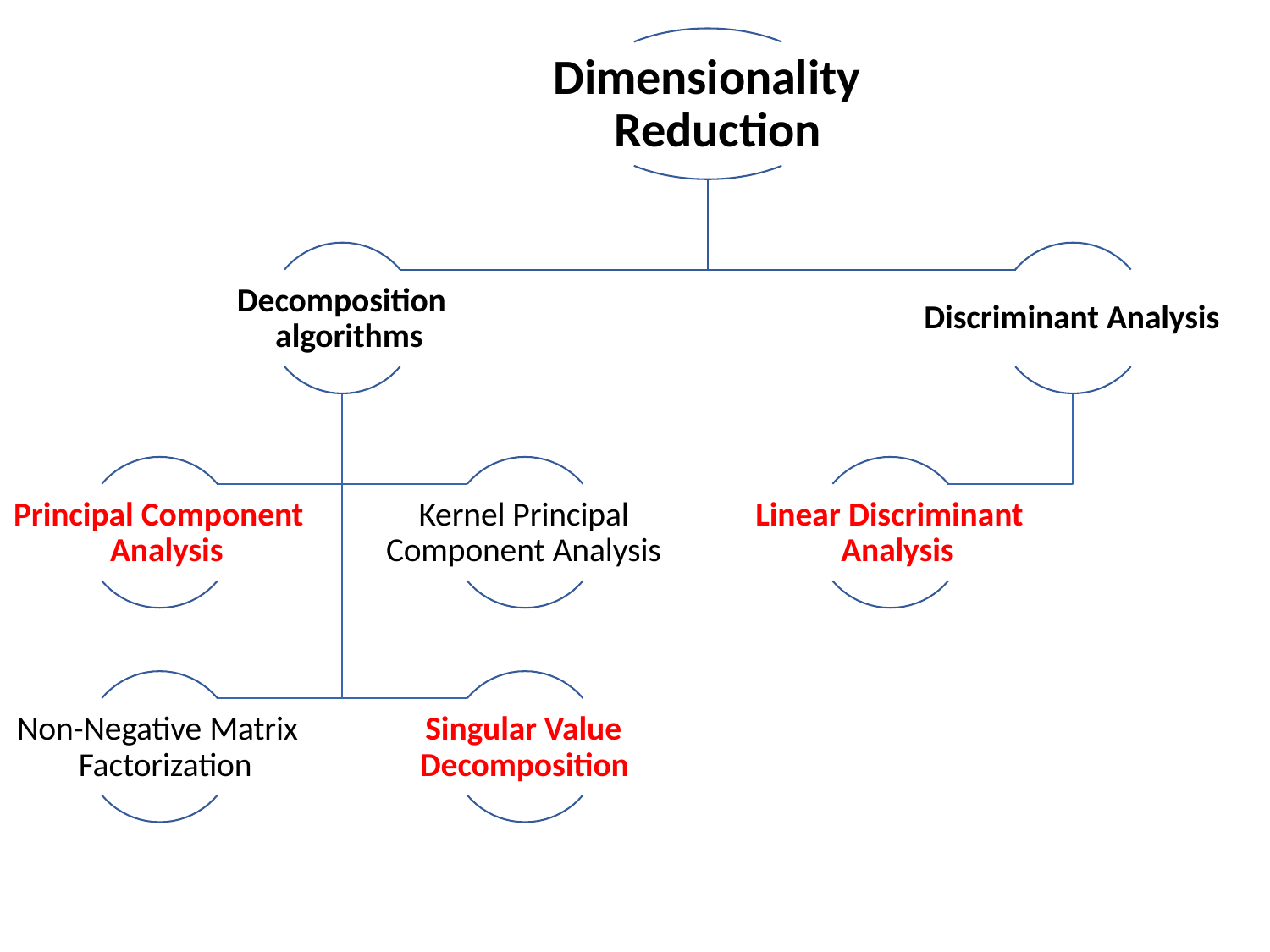

# Dimensionality  Reduction

Decomposition  algorithms
Discriminant Analysis

Principal Component  Analysis
Kernel Principal  Component Analysis
Linear Discriminant  Analysis

Non-Negative Matrix  Factorization
Singular Value  Decomposition